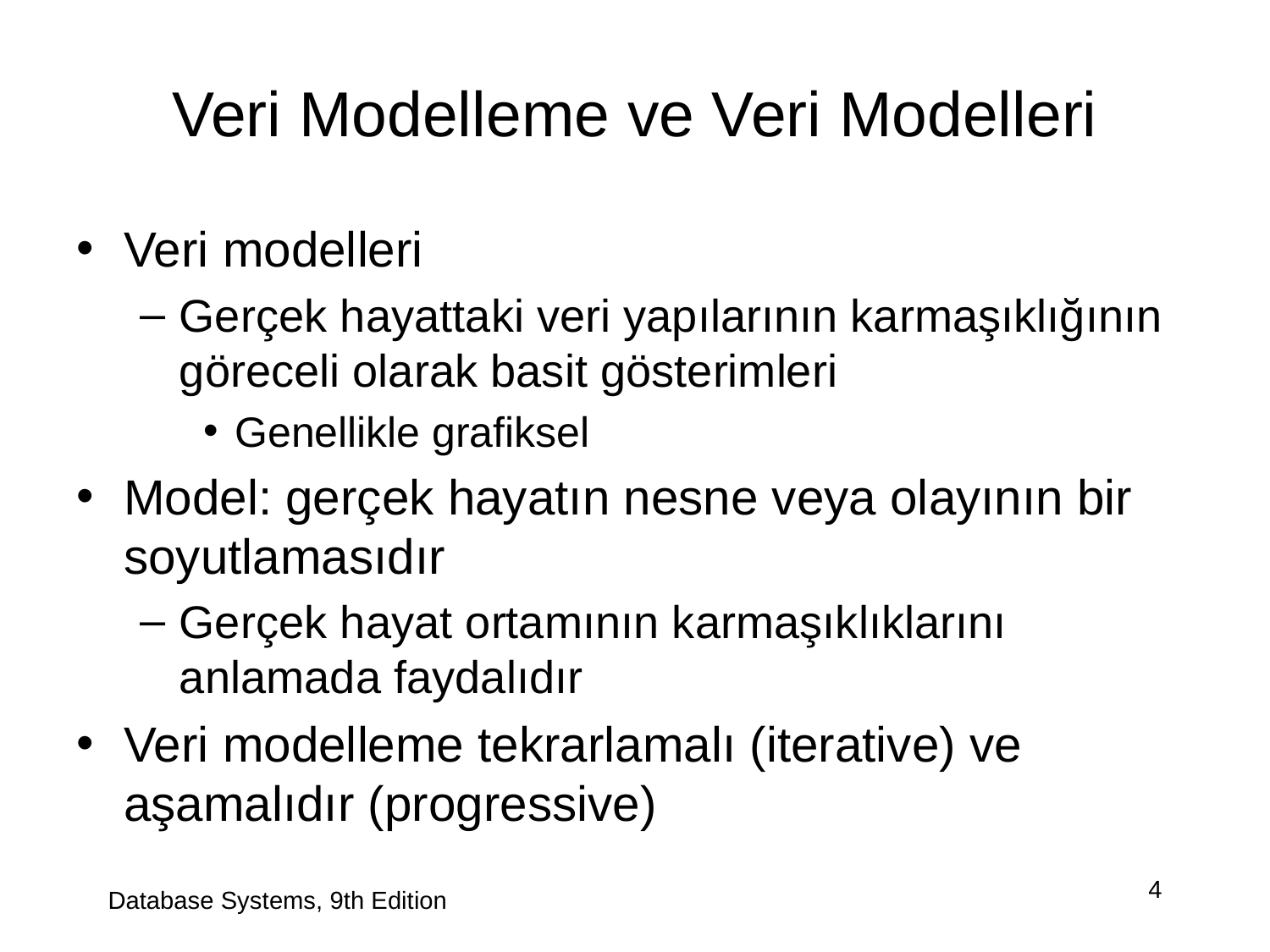

# Veri Modelleme ve Veri Modelleri
Veri modelleri
Gerçek hayattaki veri yapılarının karmaşıklığının göreceli olarak basit gösterimleri
Genellikle grafiksel
Model: gerçek hayatın nesne veya olayının bir soyutlamasıdır
Gerçek hayat ortamının karmaşıklıklarını anlamada faydalıdır
Veri modelleme tekrarlamalı (iterative) ve aşamalıdır (progressive)
Database Systems, 9th Edition